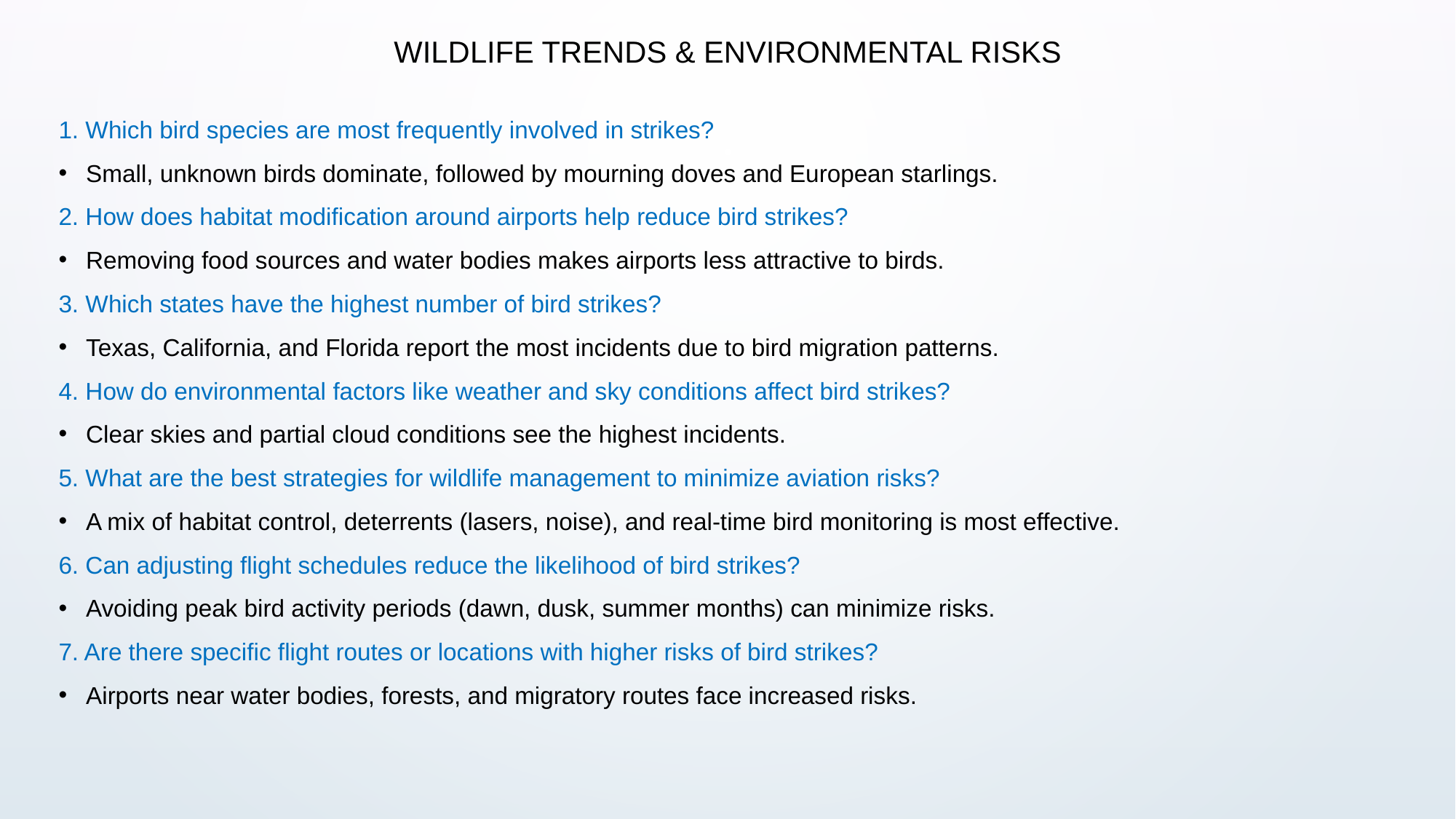

# Wildlife Trends & Environmental Risks
1. Which bird species are most frequently involved in strikes?
Small, unknown birds dominate, followed by mourning doves and European starlings.
2. How does habitat modification around airports help reduce bird strikes?
Removing food sources and water bodies makes airports less attractive to birds.
3. Which states have the highest number of bird strikes?
Texas, California, and Florida report the most incidents due to bird migration patterns.
4. How do environmental factors like weather and sky conditions affect bird strikes?
Clear skies and partial cloud conditions see the highest incidents.
5. What are the best strategies for wildlife management to minimize aviation risks?
A mix of habitat control, deterrents (lasers, noise), and real-time bird monitoring is most effective.
6. Can adjusting flight schedules reduce the likelihood of bird strikes?
Avoiding peak bird activity periods (dawn, dusk, summer months) can minimize risks.
7. Are there specific flight routes or locations with higher risks of bird strikes?
Airports near water bodies, forests, and migratory routes face increased risks.